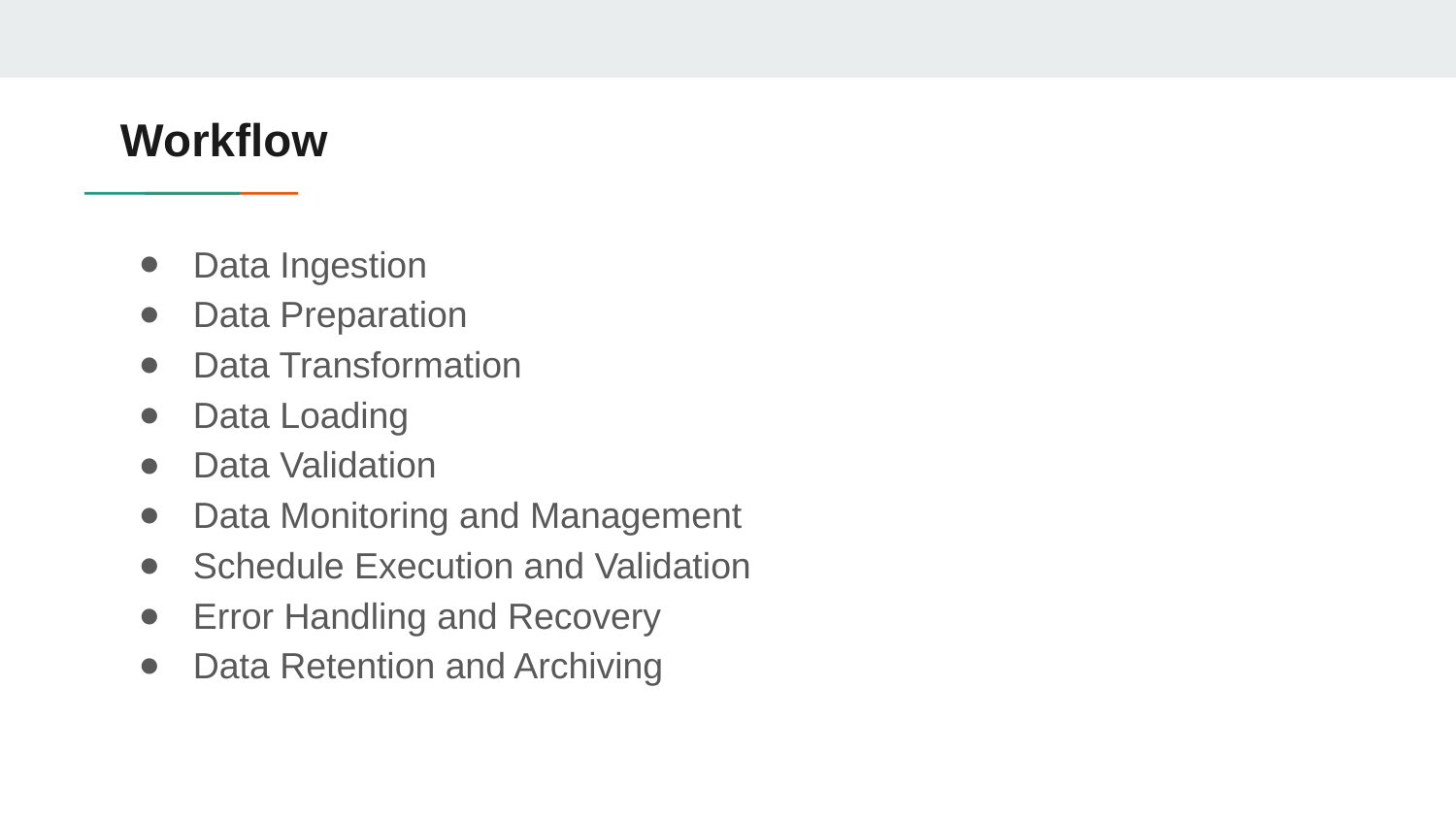

# Workflow

Data Ingestion
Data Preparation
Data Transformation
Data Loading
Data Validation
Data Monitoring and Management
Schedule Execution and Validation
Error Handling and Recovery
Data Retention and Archiving